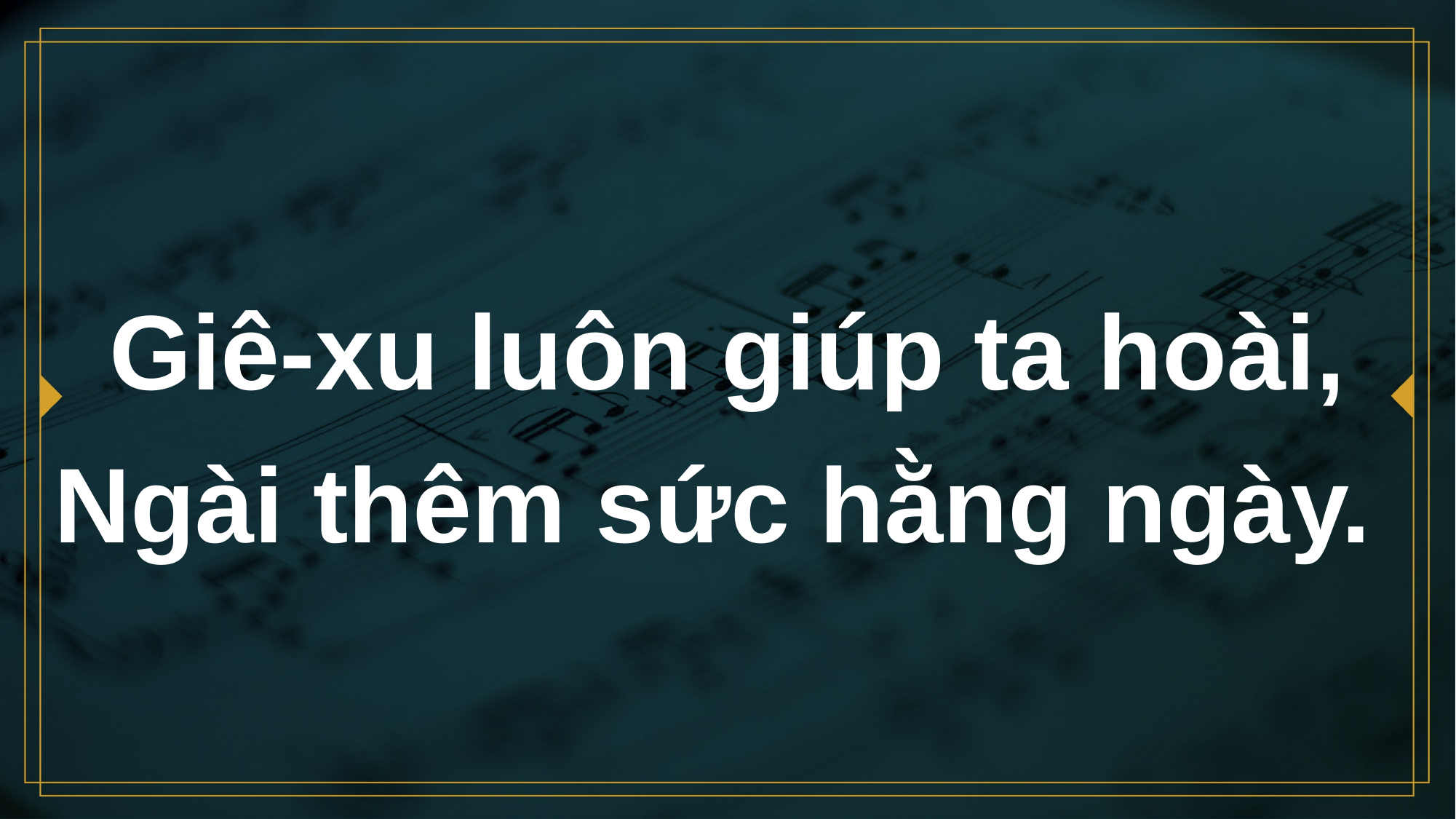

# Giê-xu luôn giúp ta hoài, Ngài thêm sức hằng ngày.